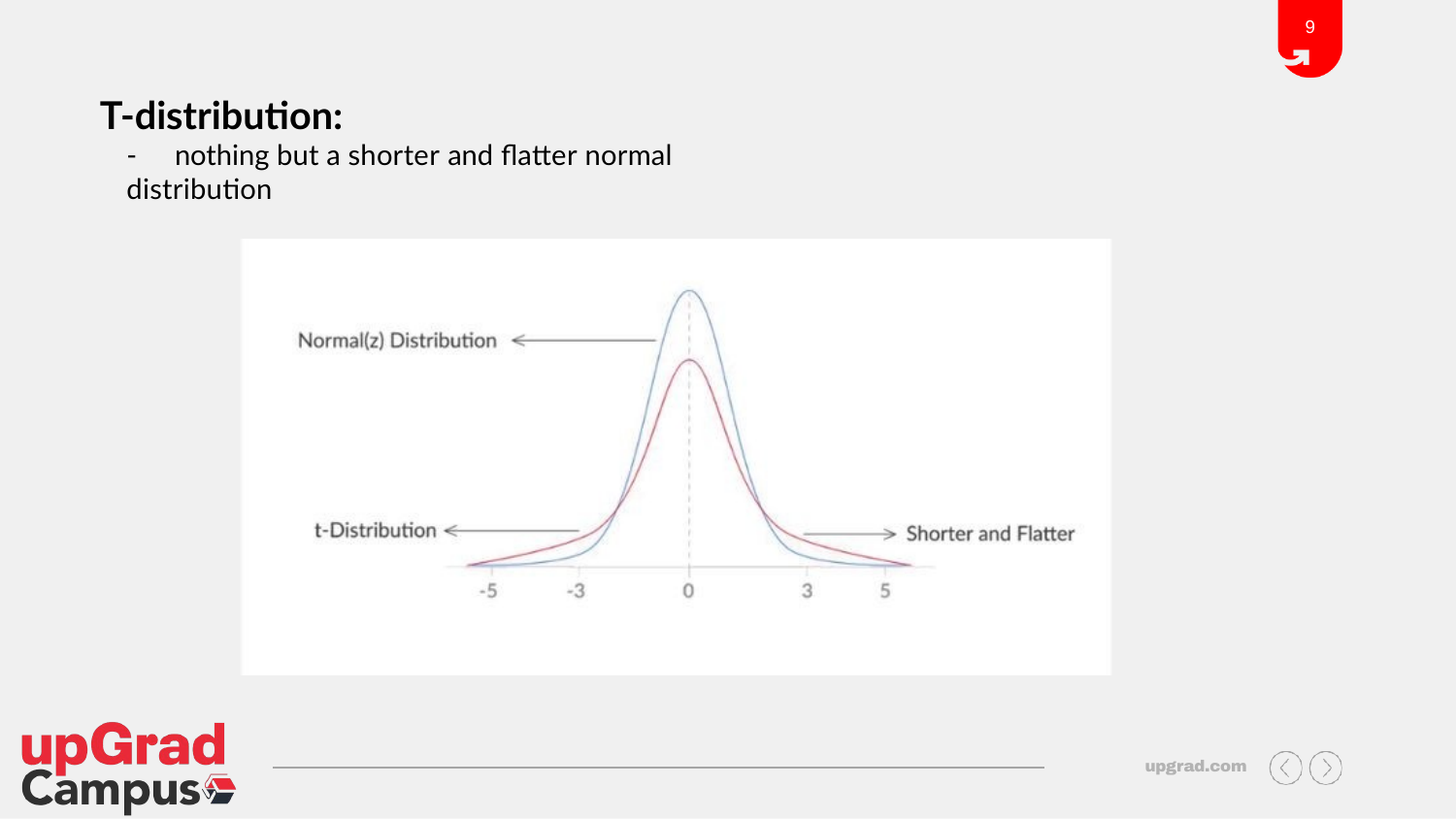

9
# T-distribution:
-	nothing but a shorter and ﬂatter normal distribution

upgrad.com